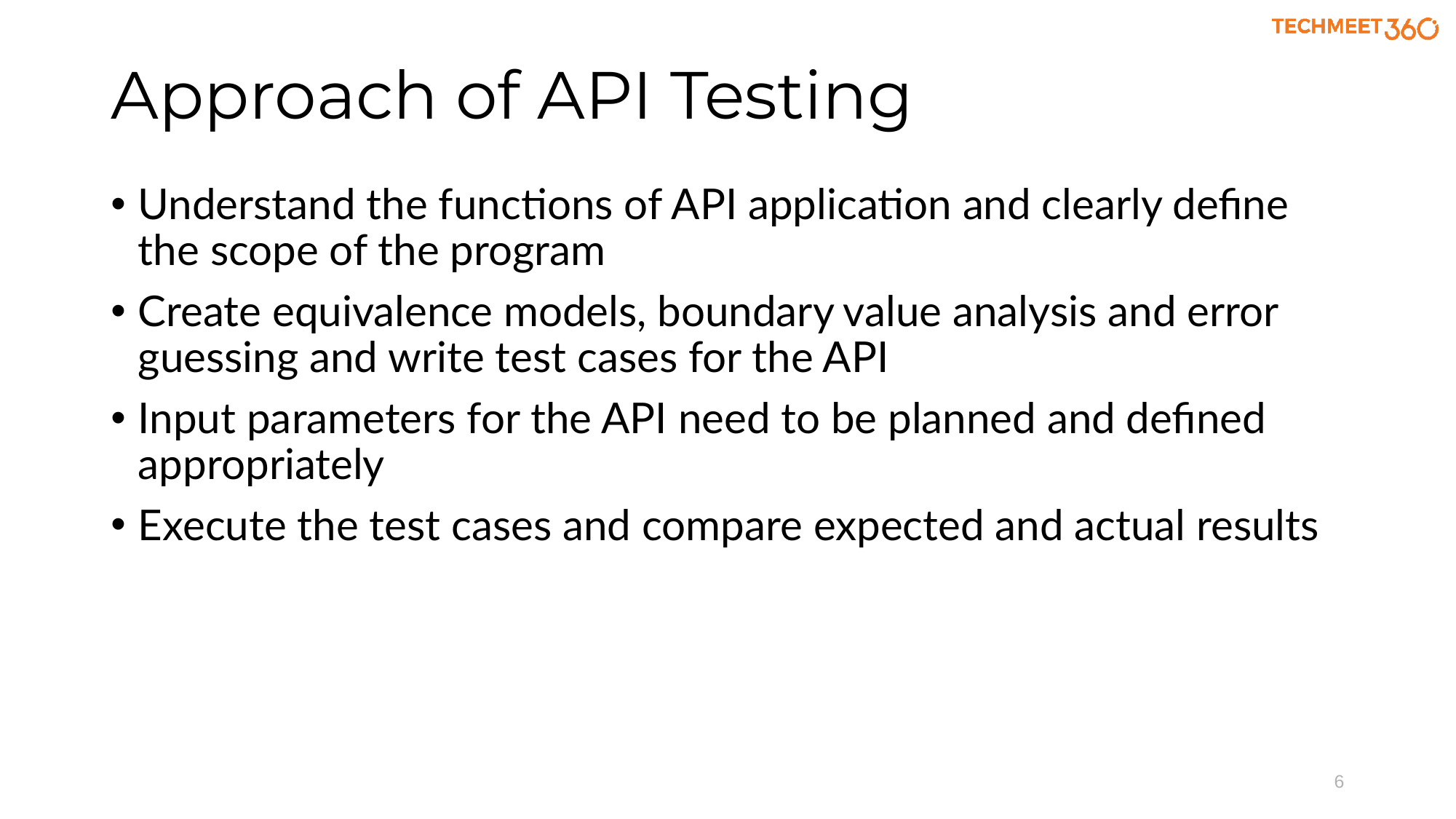

# Approach of API Testing
Understand the functions of API application and clearly define the scope of the program
Create equivalence models, boundary value analysis and error guessing and write test cases for the API
Input parameters for the API need to be planned and defined appropriately
Execute the test cases and compare expected and actual results

6